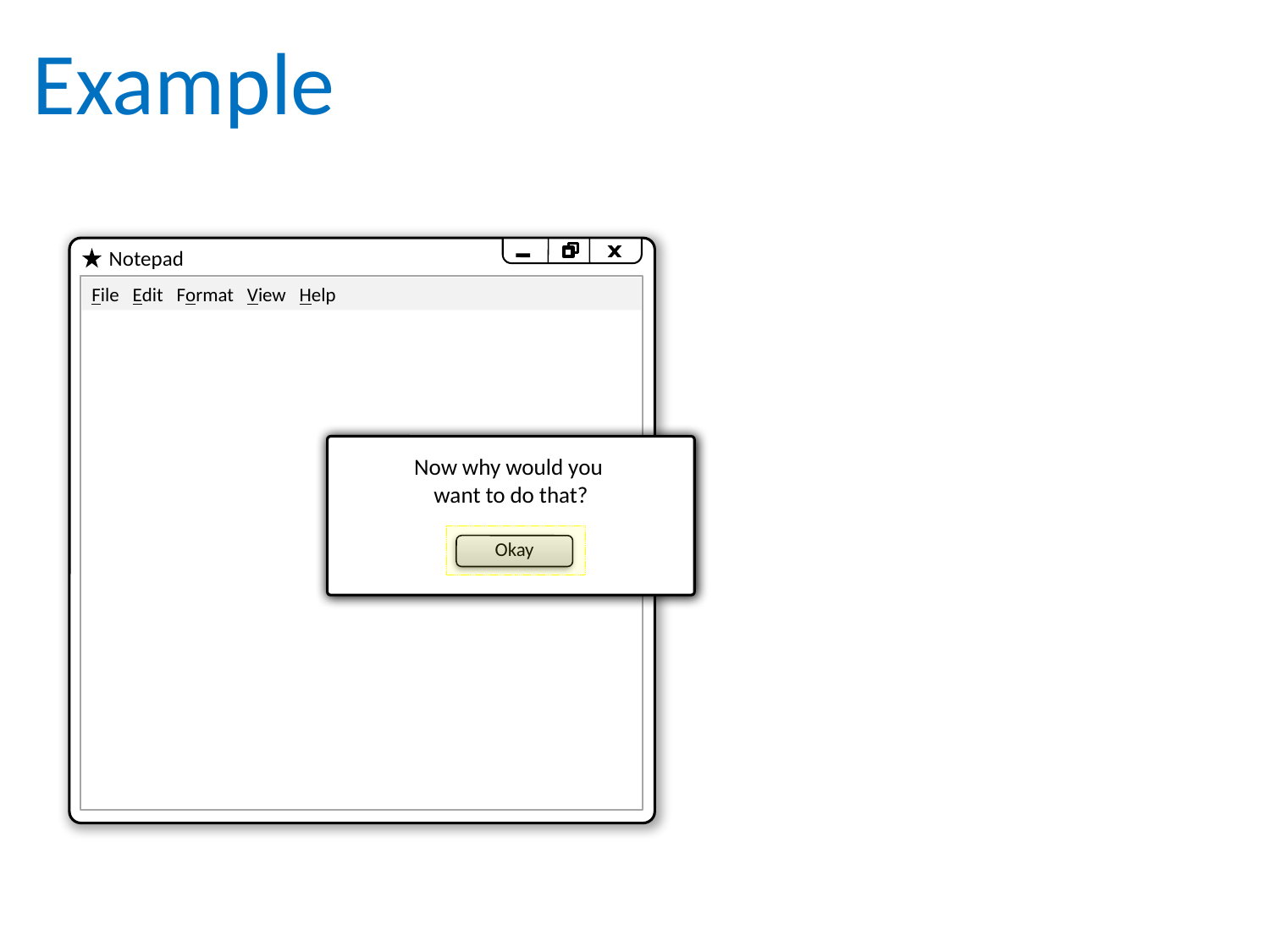

Example

Notepad

File   Edit   Format   View   Help
You clicked
Now why would you
want to do that?

Okay